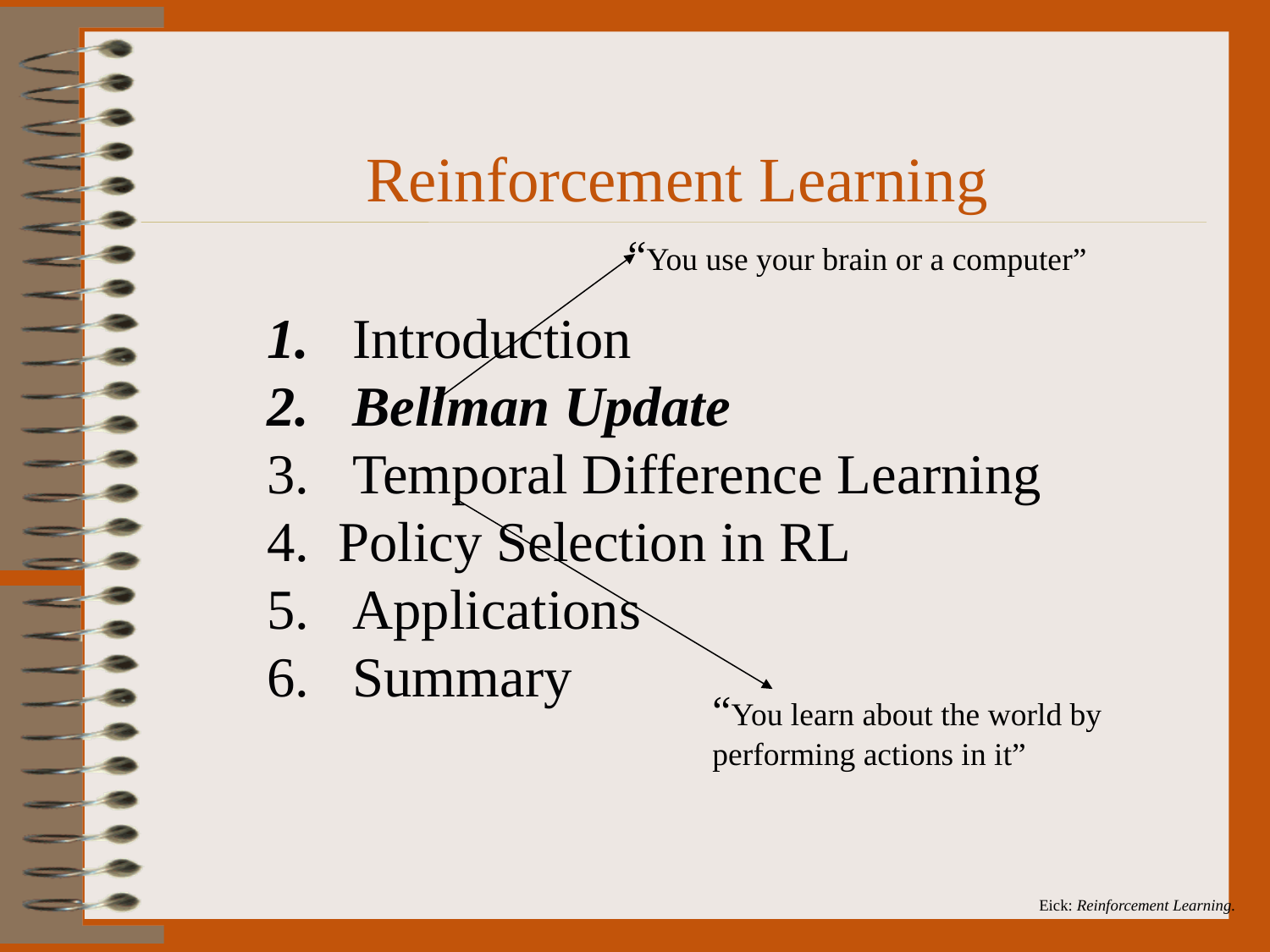

# Reinforcement Learning
“You use your brain or a computer”
 Introduction
 Bellman Update
 Temporal Difference Learning
Policy Selection in RL
 Applications
 Summary
“You learn about the world by
performing actions in it”